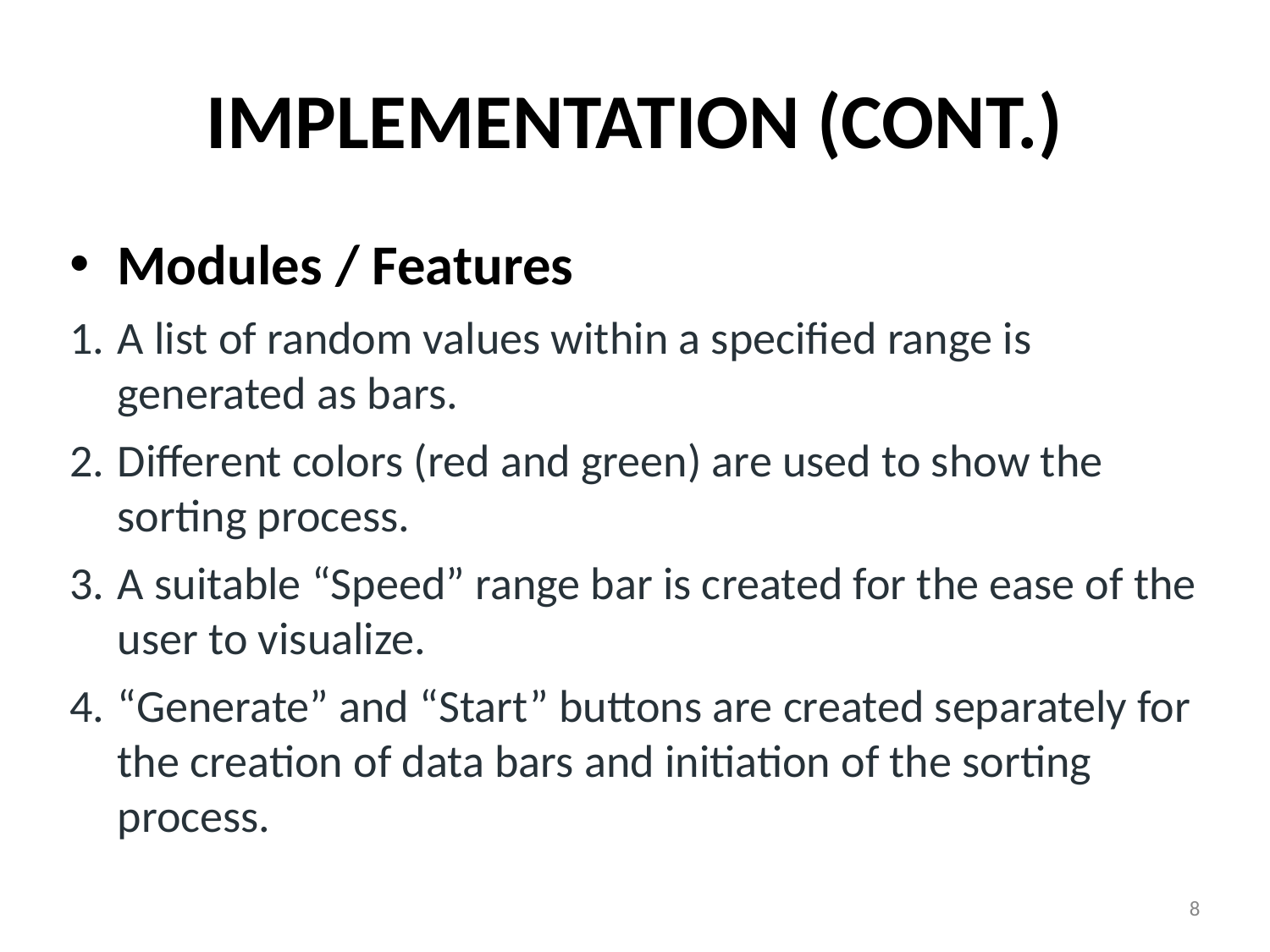

# Implementation (Cont.)
Modules / Features
A list of random values within a specified range is generated as bars.
Different colors (red and green) are used to show the sorting process.
A suitable “Speed” range bar is created for the ease of the user to visualize.
“Generate” and “Start” buttons are created separately for the creation of data bars and initiation of the sorting process.

8